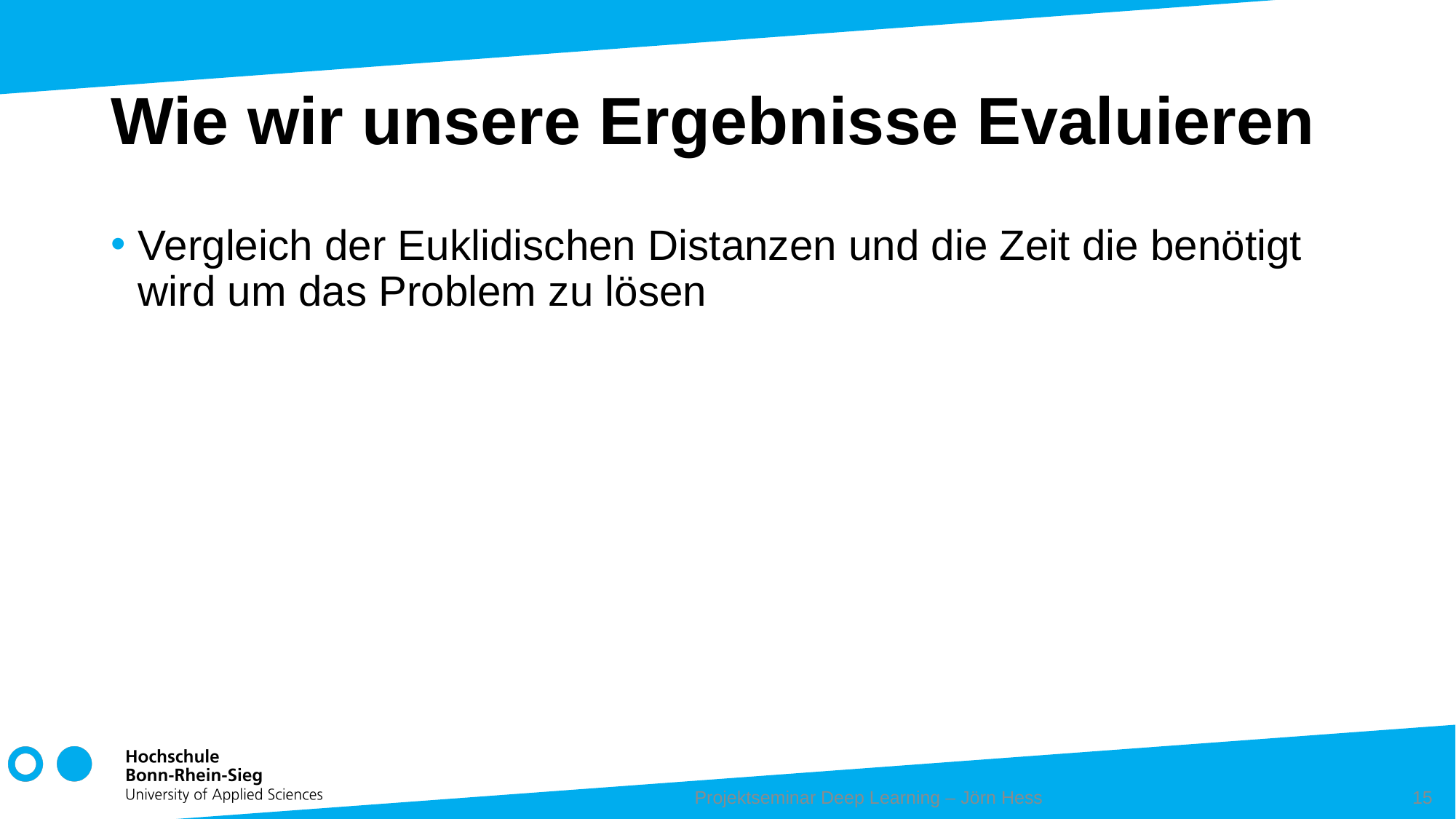

# Wie wir unsere Ergebnisse Evaluieren
Vergleich der Euklidischen Distanzen und die Zeit die benötigt wird um das Problem zu lösen
Projektseminar Deep Learning – Jörn Hess
15